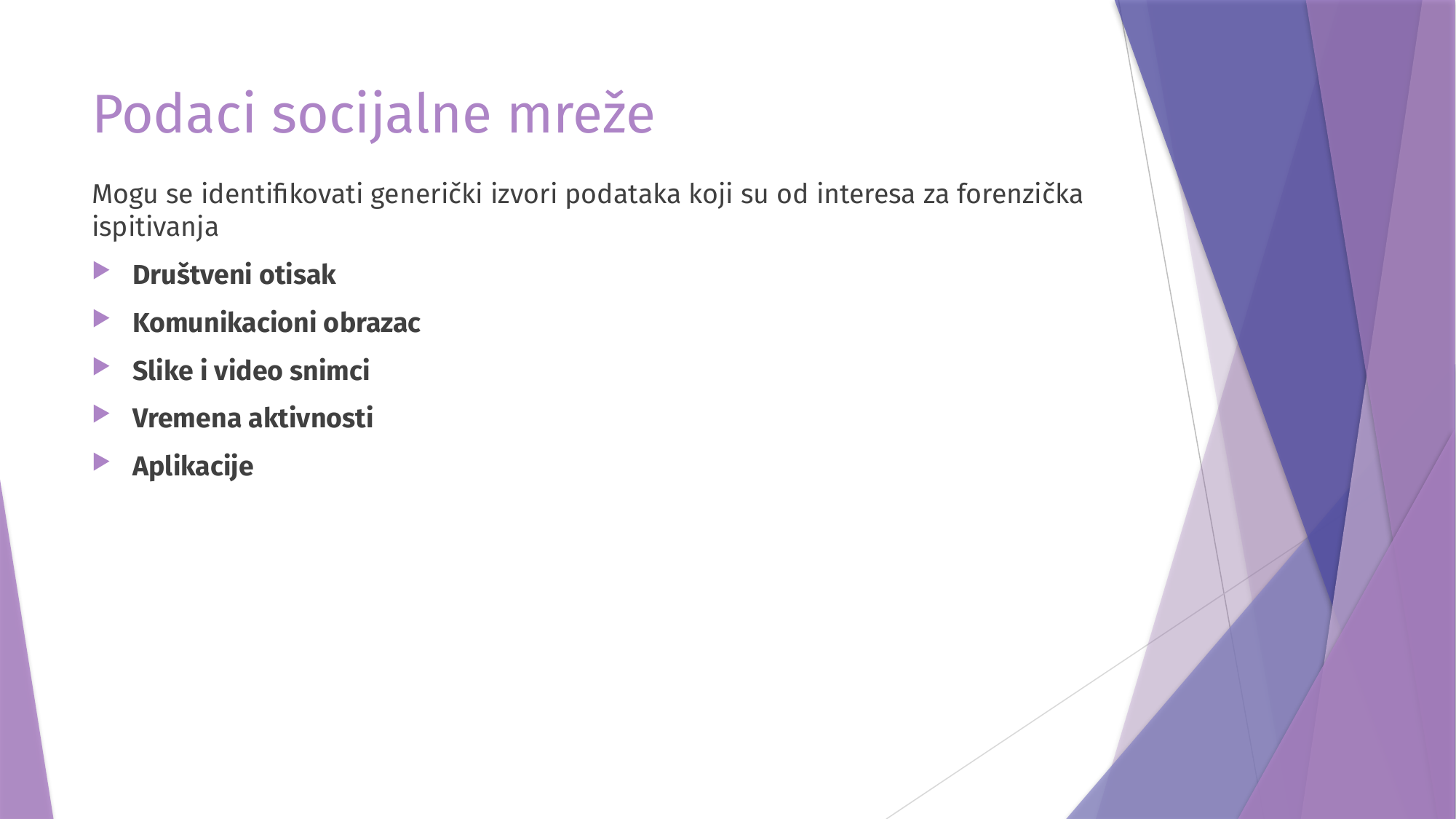

# Podaci socijalne mreže
Mogu se identifikovati generički izvori podataka koji su od interesa za forenzička ispitivanja
Društveni otisak
Komunikacioni obrazac
Slike i video snimci
Vremena aktivnosti
Aplikacije